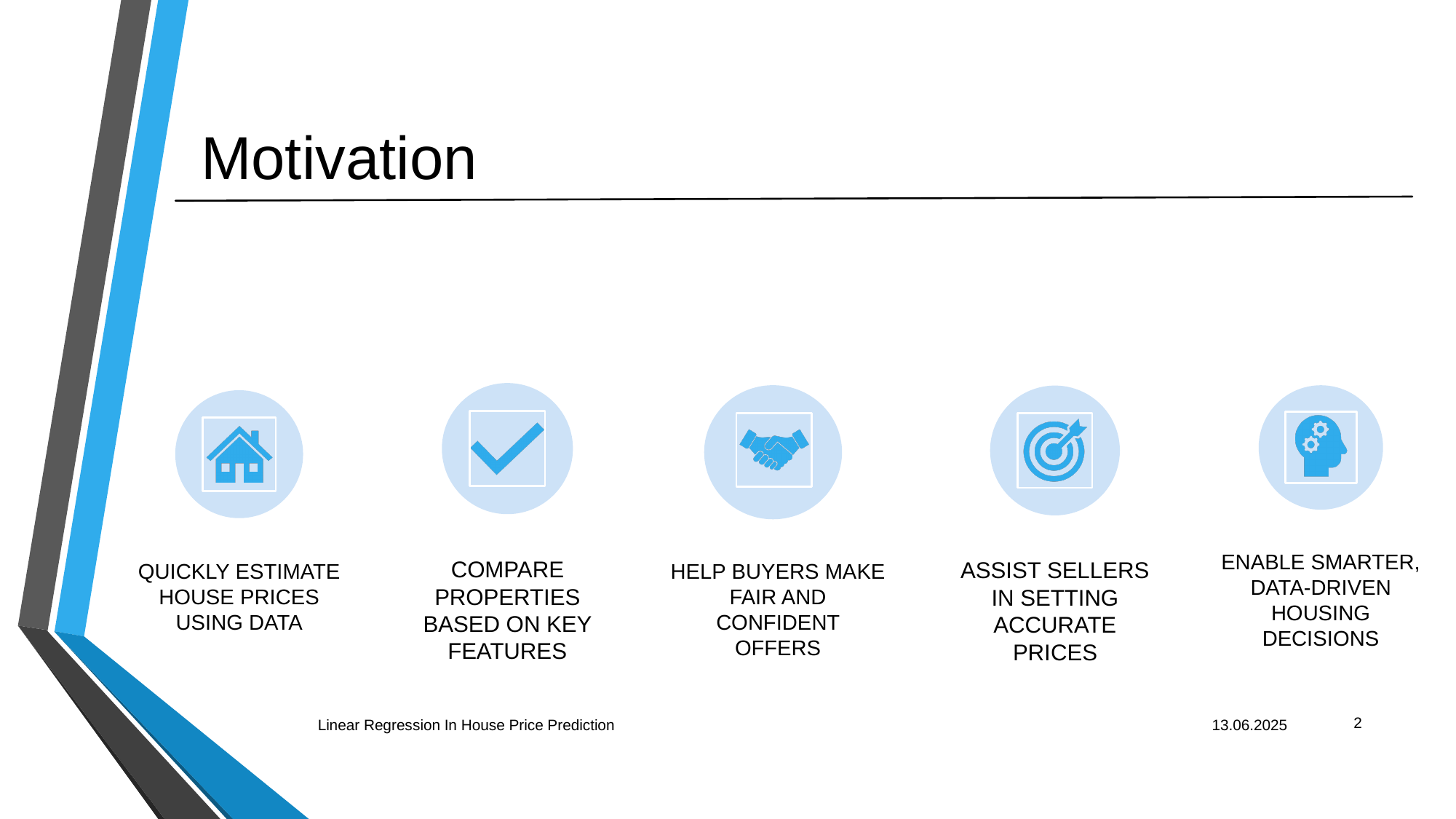

Motivation

Enable smarter, data-driven housing decisions

Compare properties based on key features

Assist sellers in setting accurate prices

Help buyers make fair and confident offers

Quickly estimate house prices using data
2
Linear Regression In House Price Prediction
13.06.2025